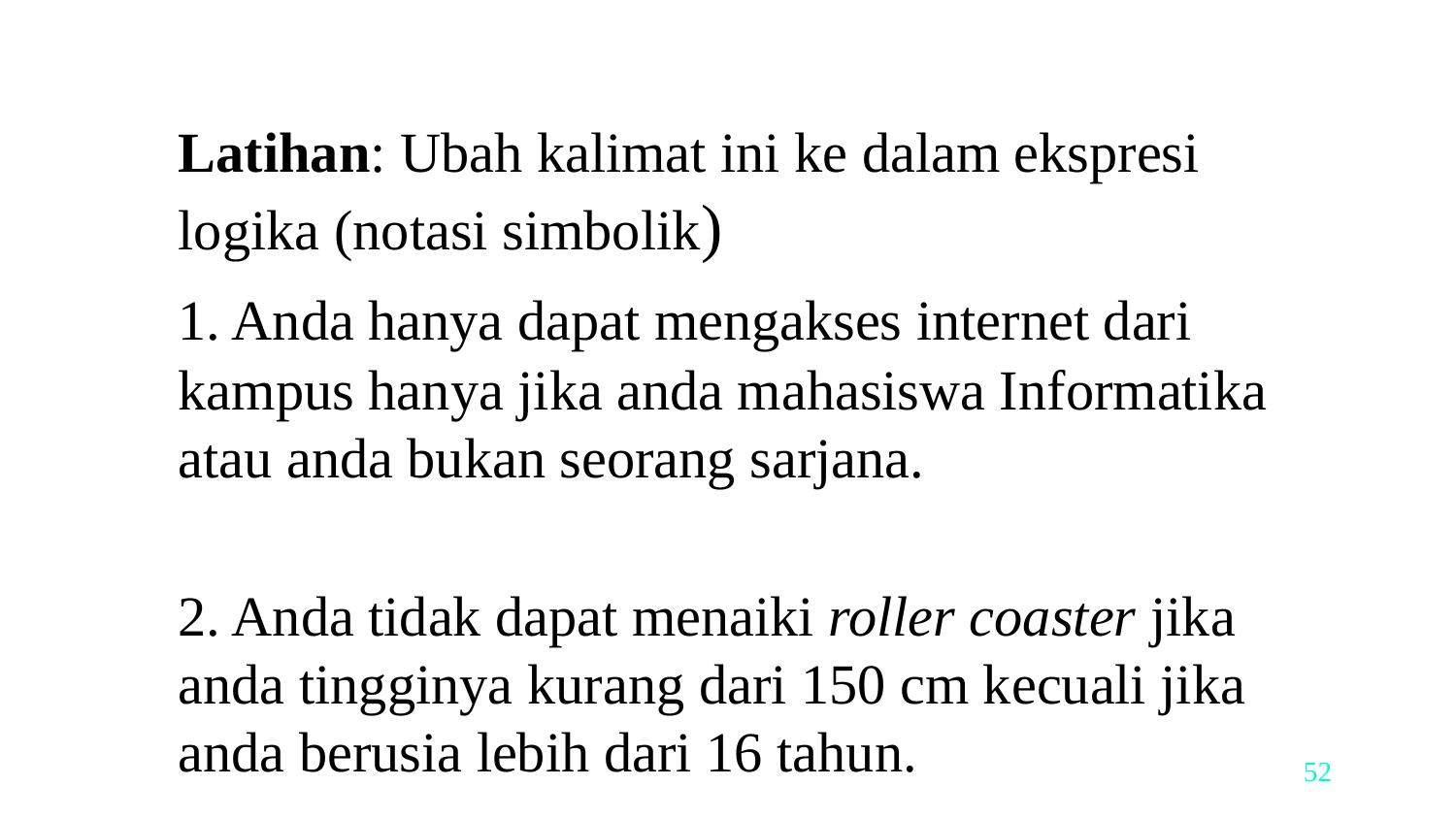

Latihan: Ubah kalimat ini ke dalam ekspresi logika (notasi simbolik)
	1. Anda hanya dapat mengakses internet dari kampus hanya jika anda mahasiswa Informatika atau anda bukan seorang sarjana.

	2. Anda tidak dapat menaiki roller coaster jika anda tingginya kurang dari 150 cm kecuali jika anda berusia lebih dari 16 tahun.

52